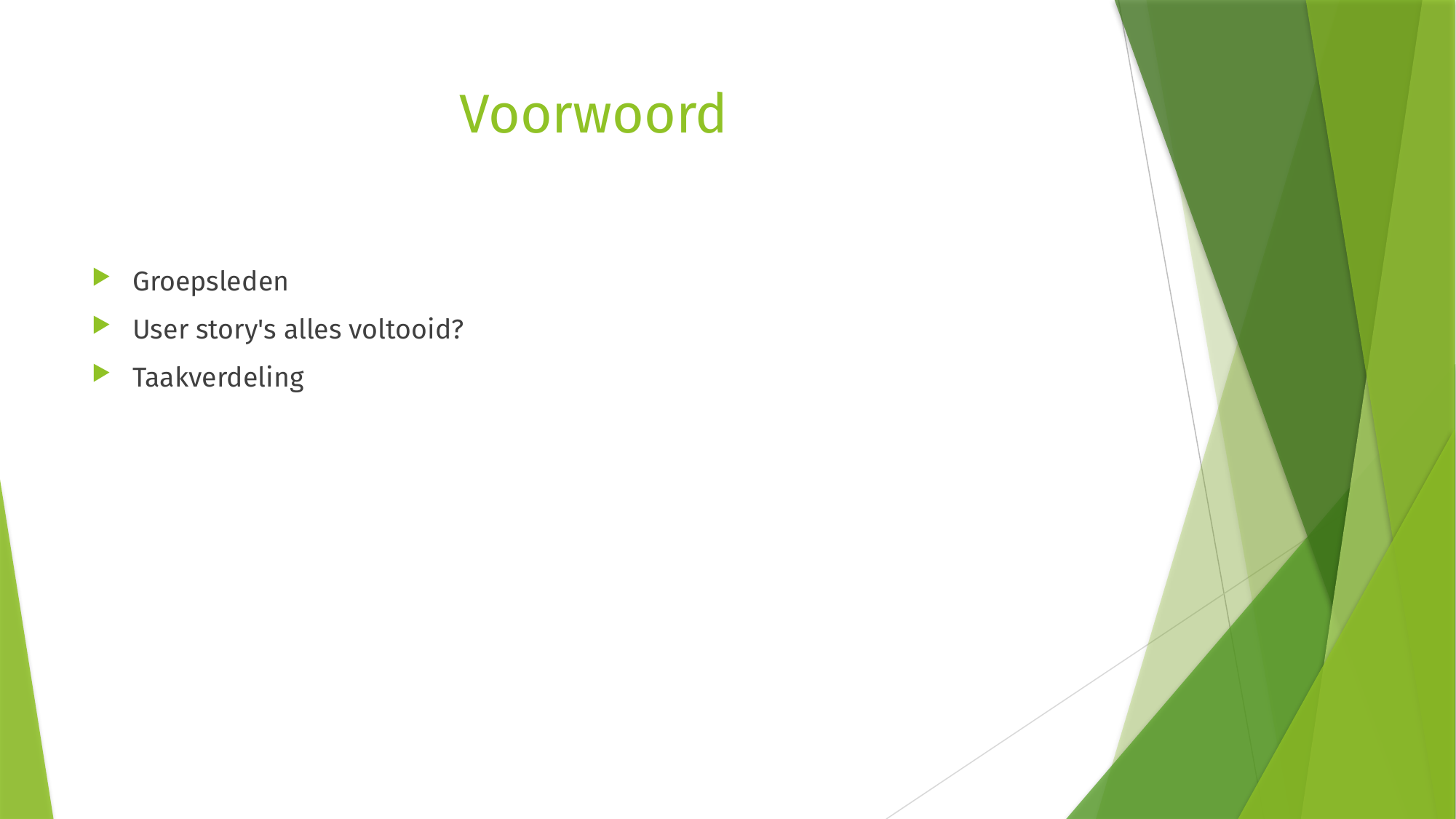

# Voorwoord
Groepsleden
User story's alles voltooid?
Taakverdeling